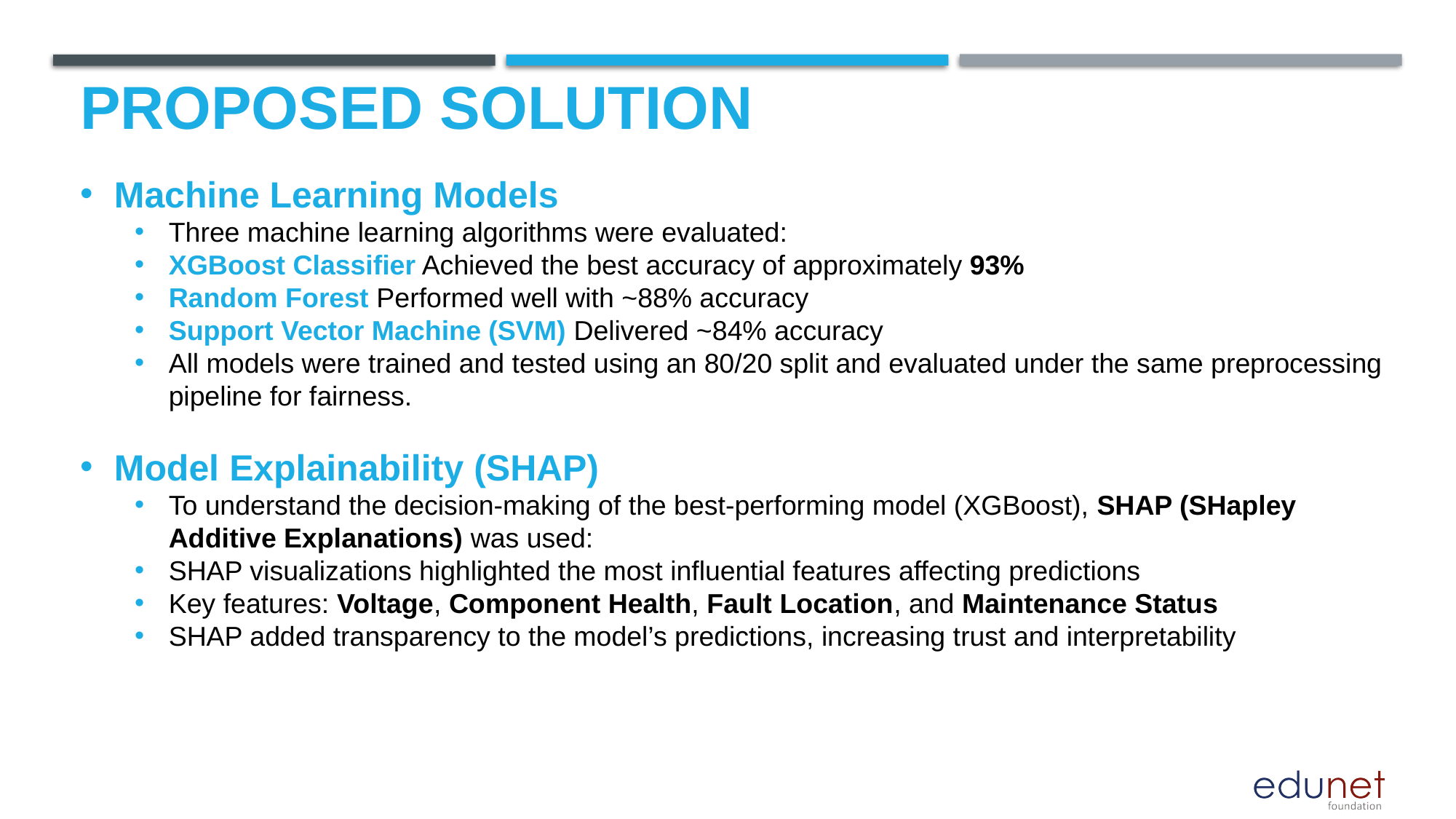

# Proposed Solution
Machine Learning Models
Three machine learning algorithms were evaluated:
XGBoost Classifier Achieved the best accuracy of approximately 93%
Random Forest Performed well with ~88% accuracy
Support Vector Machine (SVM) Delivered ~84% accuracy
All models were trained and tested using an 80/20 split and evaluated under the same preprocessing pipeline for fairness.

Model Explainability (SHAP)
To understand the decision-making of the best-performing model (XGBoost), SHAP (SHapley Additive Explanations) was used:
SHAP visualizations highlighted the most influential features affecting predictions
Key features: Voltage, Component Health, Fault Location, and Maintenance Status
SHAP added transparency to the model’s predictions, increasing trust and interpretability